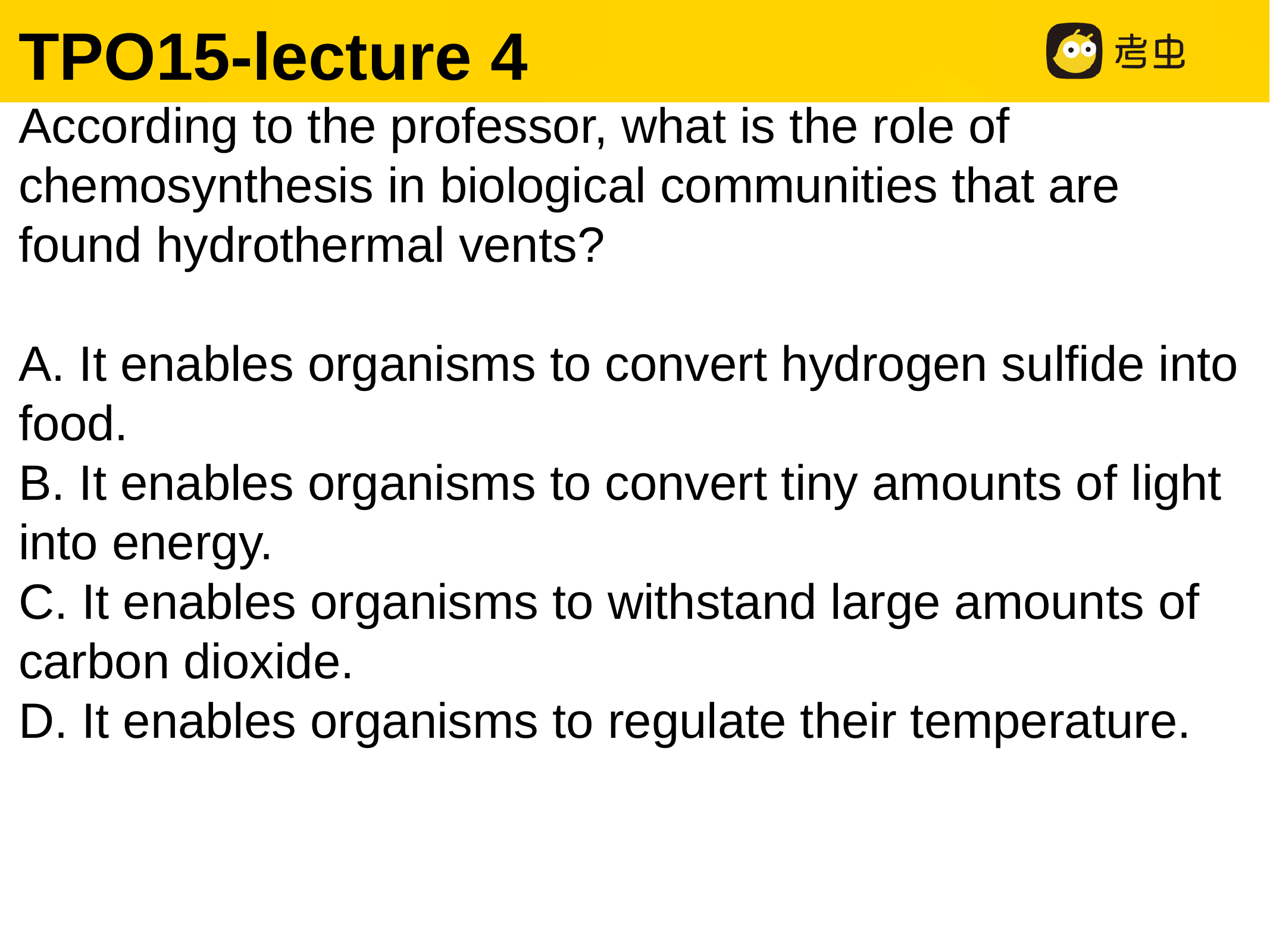

TPO15-lecture 4
According to the professor, what is the role of chemosynthesis in biological communities that are found hydrothermal vents?

A. It enables organisms to convert hydrogen sulfide into food.
B. It enables organisms to convert tiny amounts of light into energy.
C. It enables organisms to withstand large amounts of carbon dioxide.
D. It enables organisms to regulate their temperature.